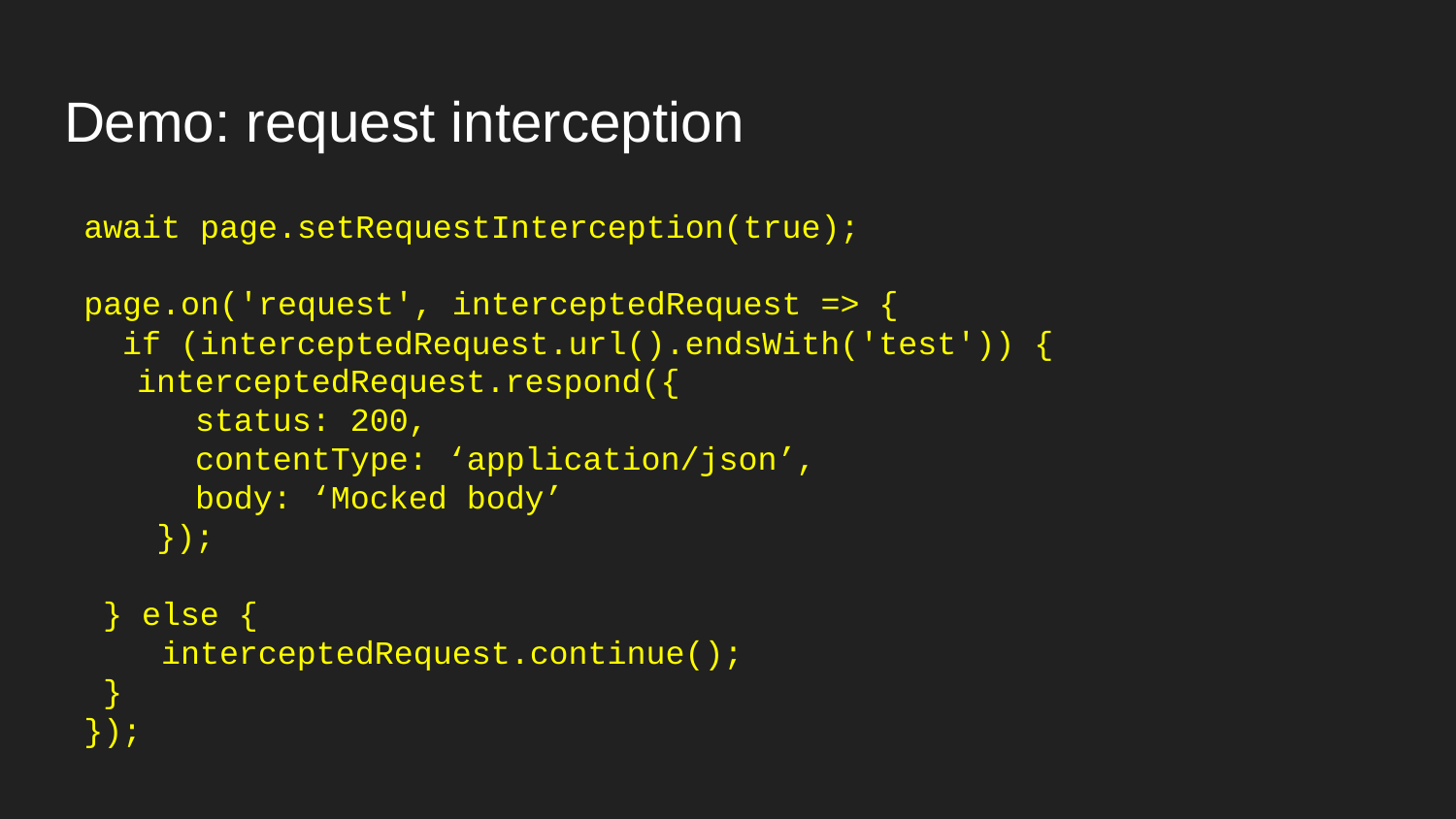

# Demo: request interception

 await page.setRequestInterception(true);

 page.on('request', interceptedRequest => {
   if (interceptedRequest.url().endsWith('test')) {
interceptedRequest.respond({
   status: 200,
   contentType: ‘application/json’,
   body: ‘Mocked body’
 });

  } else {
     interceptedRequest.continue();
  }
 });